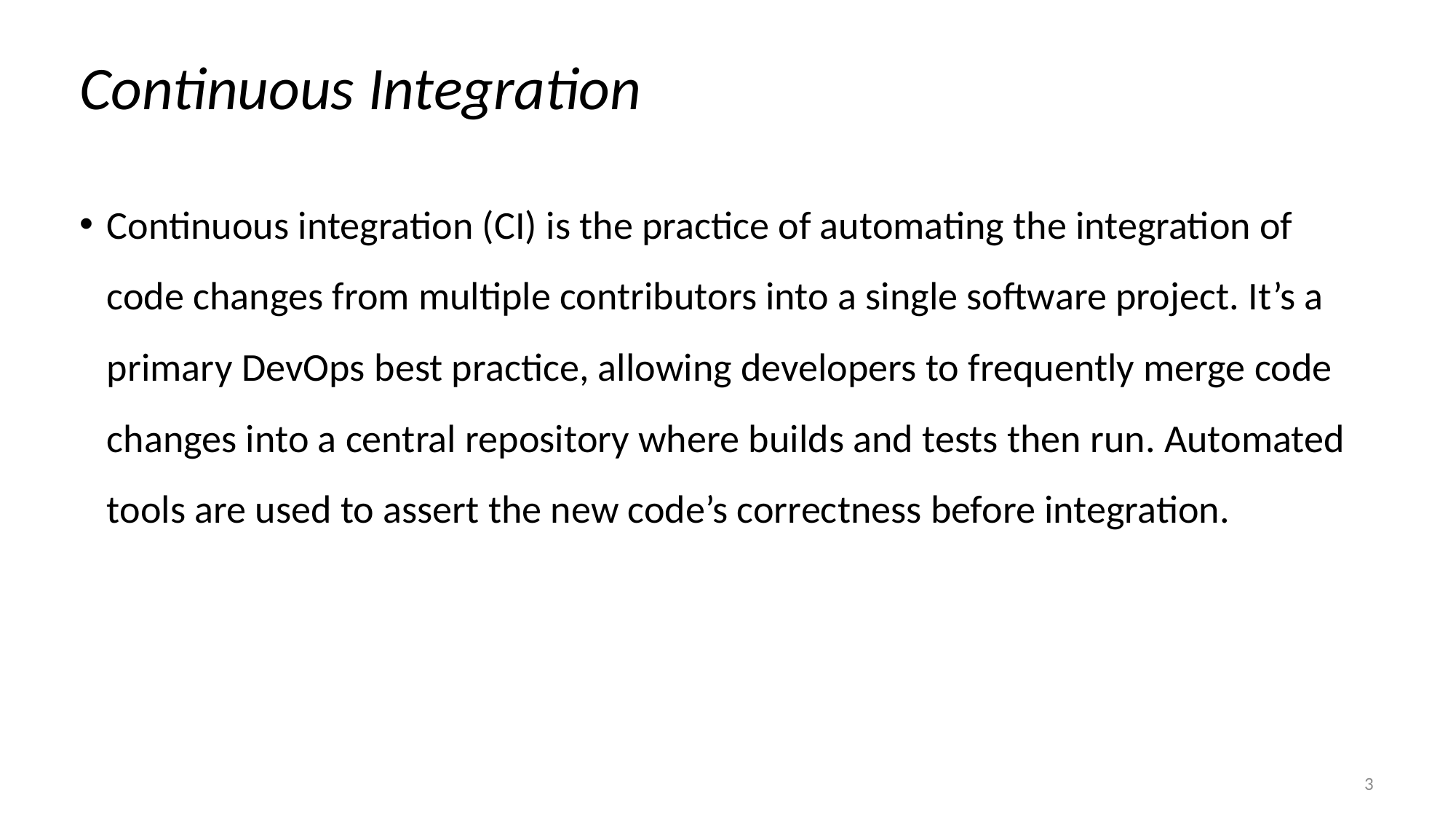

# Continuous Integration
Continuous integration (CI) is the practice of automating the integration of code changes from multiple contributors into a single software project. It’s a primary DevOps best practice, allowing developers to frequently merge code changes into a central repository where builds and tests then run. Automated tools are used to assert the new code’s correctness before integration.
3